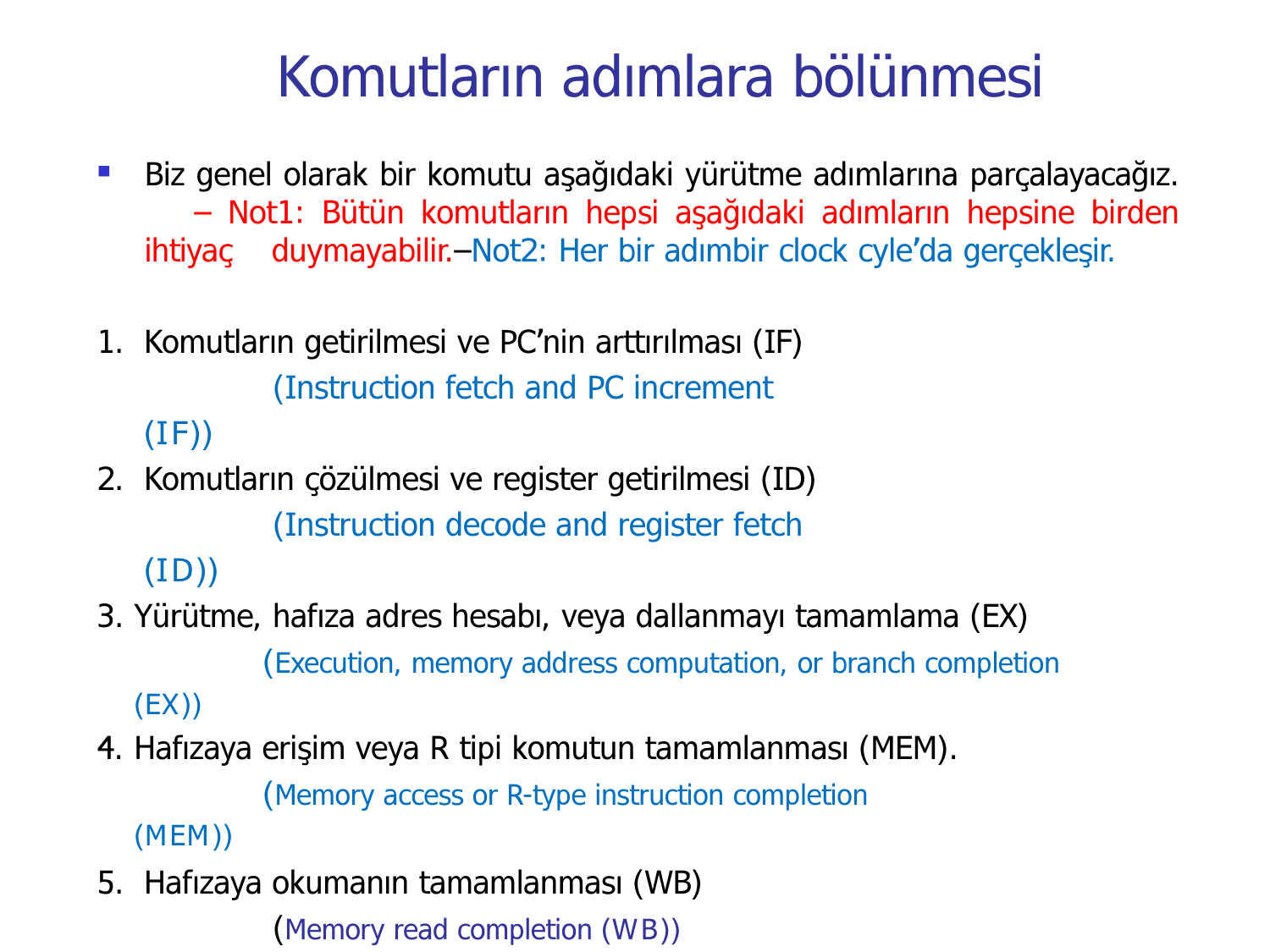

# Komutların adımlara bölünmesi
Biz genel olarak bir komutu aşağıdaki yürütme adımlarına parçalayacağız. 	– Not1: Bütün komutların hepsi aşağıdaki adımların hepsine birden ihtiyaç 	duymayabilir.–Not2: Her bir adımbir clock cyle’da gerçekleşir.

Komutların getirilmesi ve PC’nin arttırılması (IF) 	(Instruction fetch and PC increment (IF))
Komutların çözülmesi ve register getirilmesi (ID) 	(Instruction decode and register fetch (ID))
Yürütme, hafıza adres hesabı, veya dallanmayı tamamlama (EX) 	(Execution, memory address computation, or branch completion (EX))
Hafızaya erişim veya R tipi komutun tamamlanması (MEM). 	(Memory access or R-type instruction completion (MEM))
Hafızaya okumanın tamamlanması (WB) 	(Memory read completion (WB))
Herbir MIPS komutu 3-5 Cycle’da (adım) oluşur.